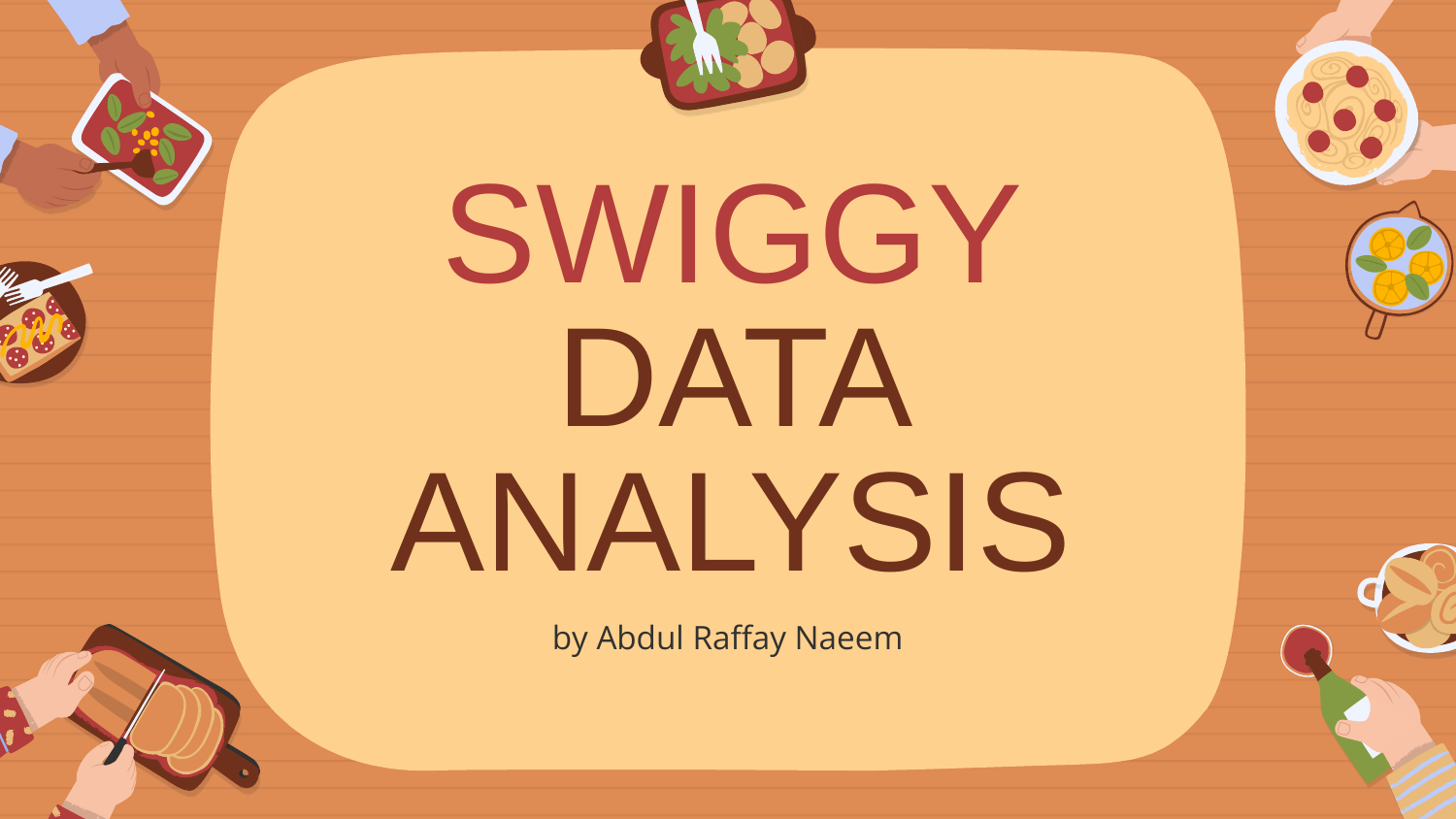

# SWIGGY DATA ANALYSIS
by Abdul Raffay Naeem